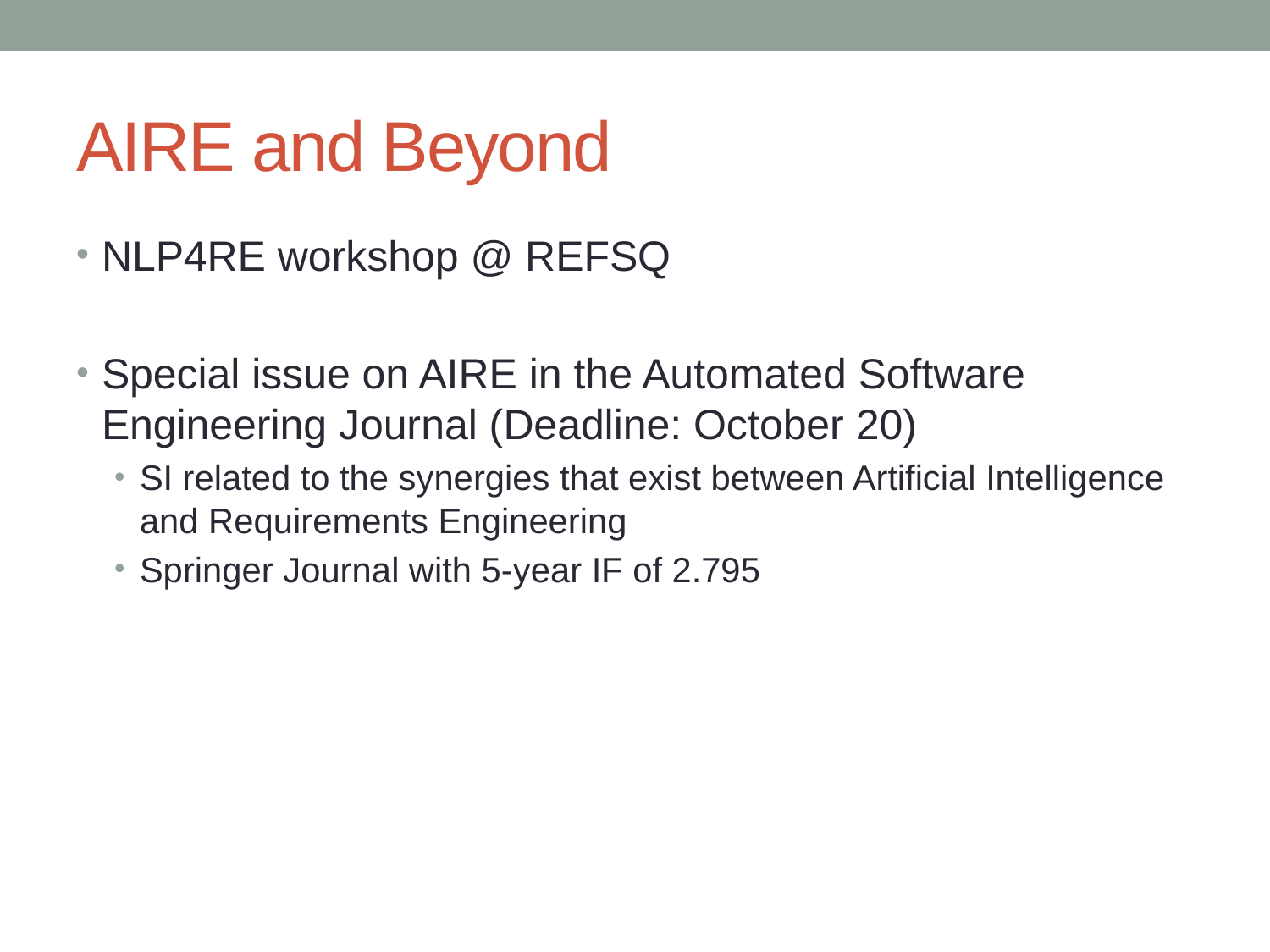

# AIRE and Beyond
NLP4RE workshop @ REFSQ

Special issue on AIRE in the Automated Software Engineering Journal (Deadline: October 20)
SI related to the synergies that exist between Artificial Intelligence and Requirements Engineering
Springer Journal with 5-year IF of 2.795